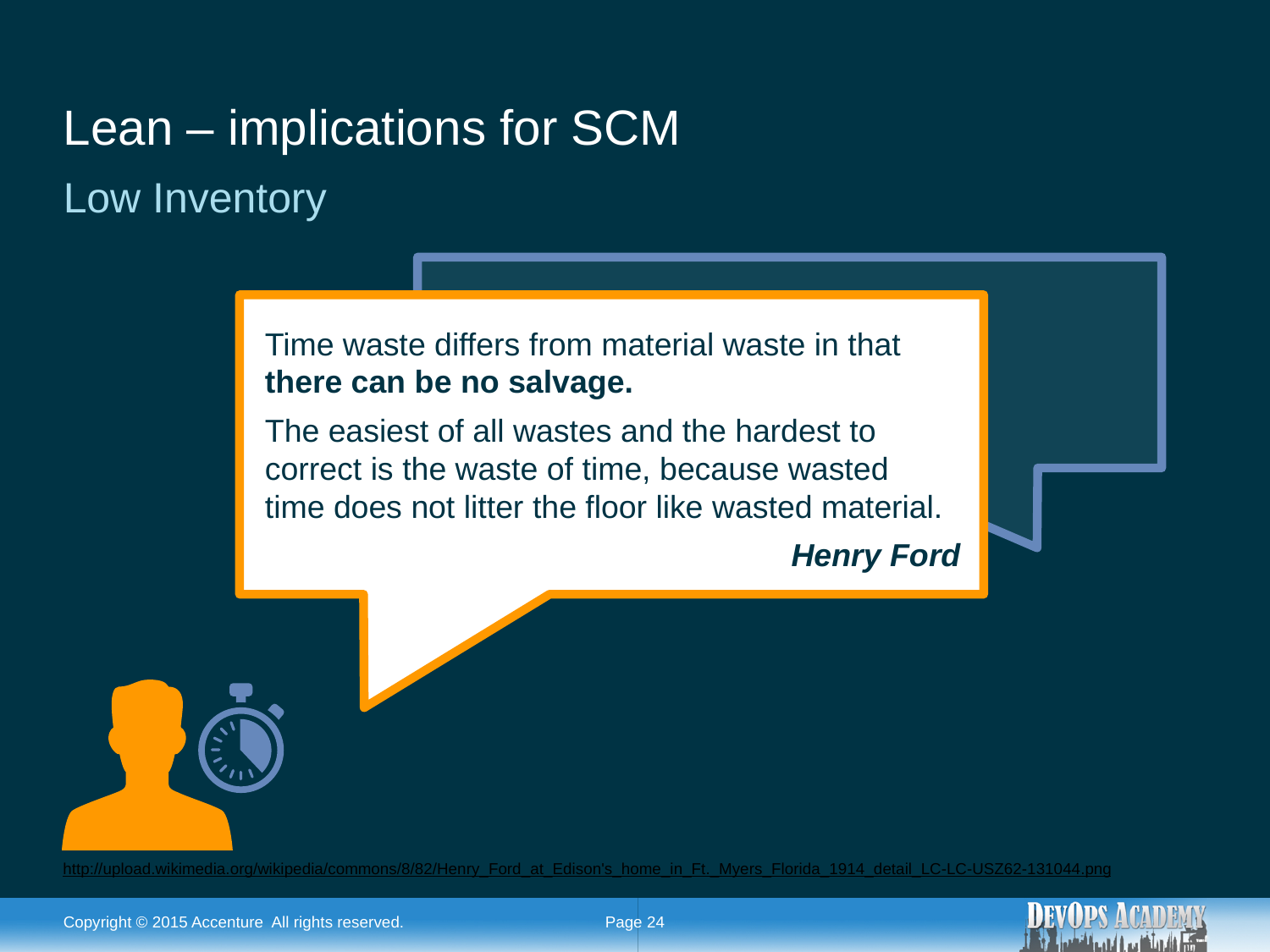

# Lean – implications for SCM
Low Inventory

Time waste differs from material waste in that there can be no salvage.
The easiest of all wastes and the hardest to correct is the waste of time, because wasted
time does not litter the floor like wasted material.
Henry Ford

http://upload.wikimedia.org/wikipedia/commons/8/82/Henry_Ford_at_Edison's_home_in_Ft._Myers_Florida_1914_detail_LC-LC-USZ62-131044.png
Copyright © 2015 Accenture  All rights reserved.
Page 24